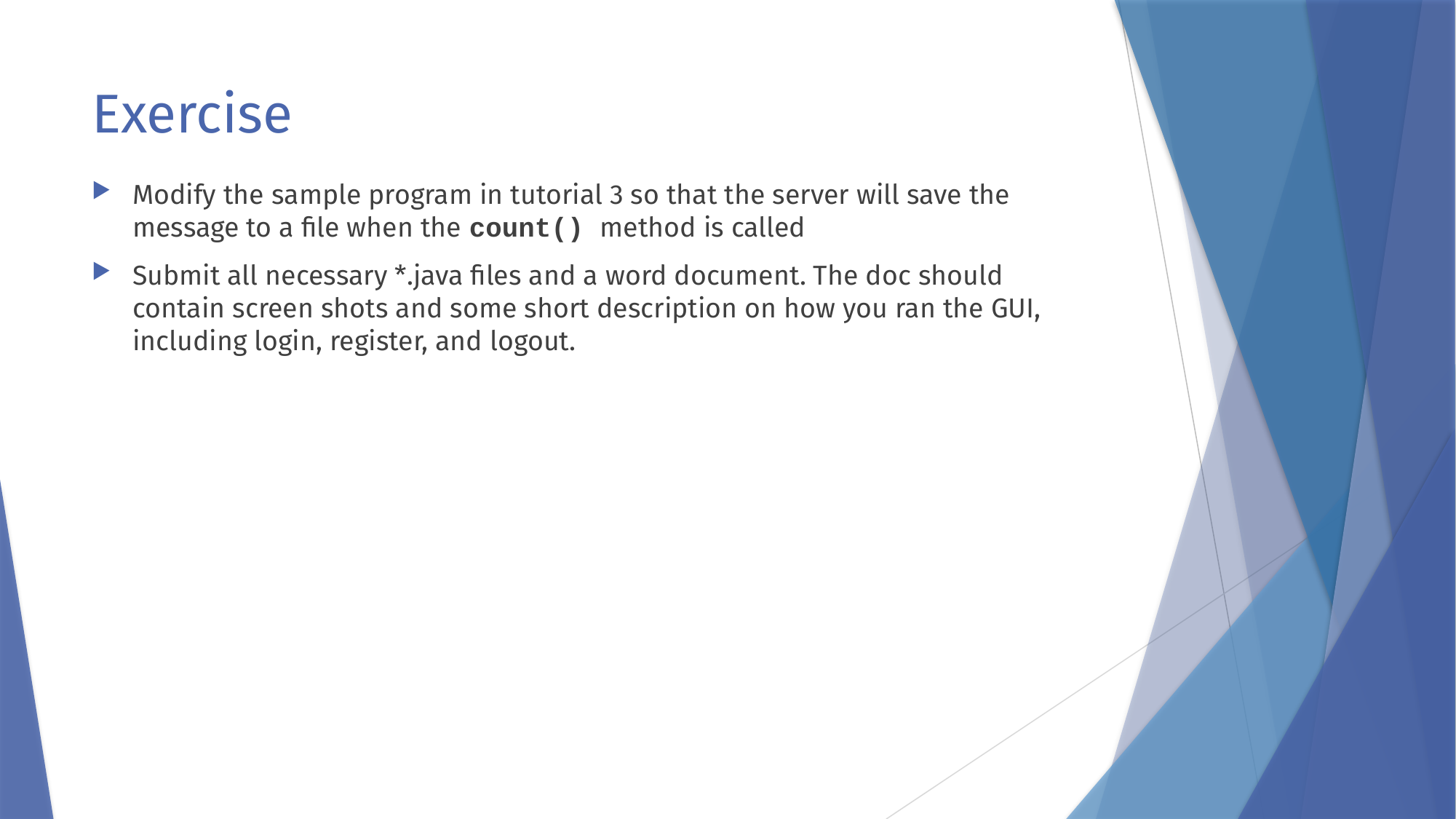

# Exercise
Modify the sample program in tutorial 3 so that the server will save the message to a file when the count() method is called
Submit all necessary *.java files and a word document. The doc should contain screen shots and some short description on how you ran the GUI, including login, register, and logout.